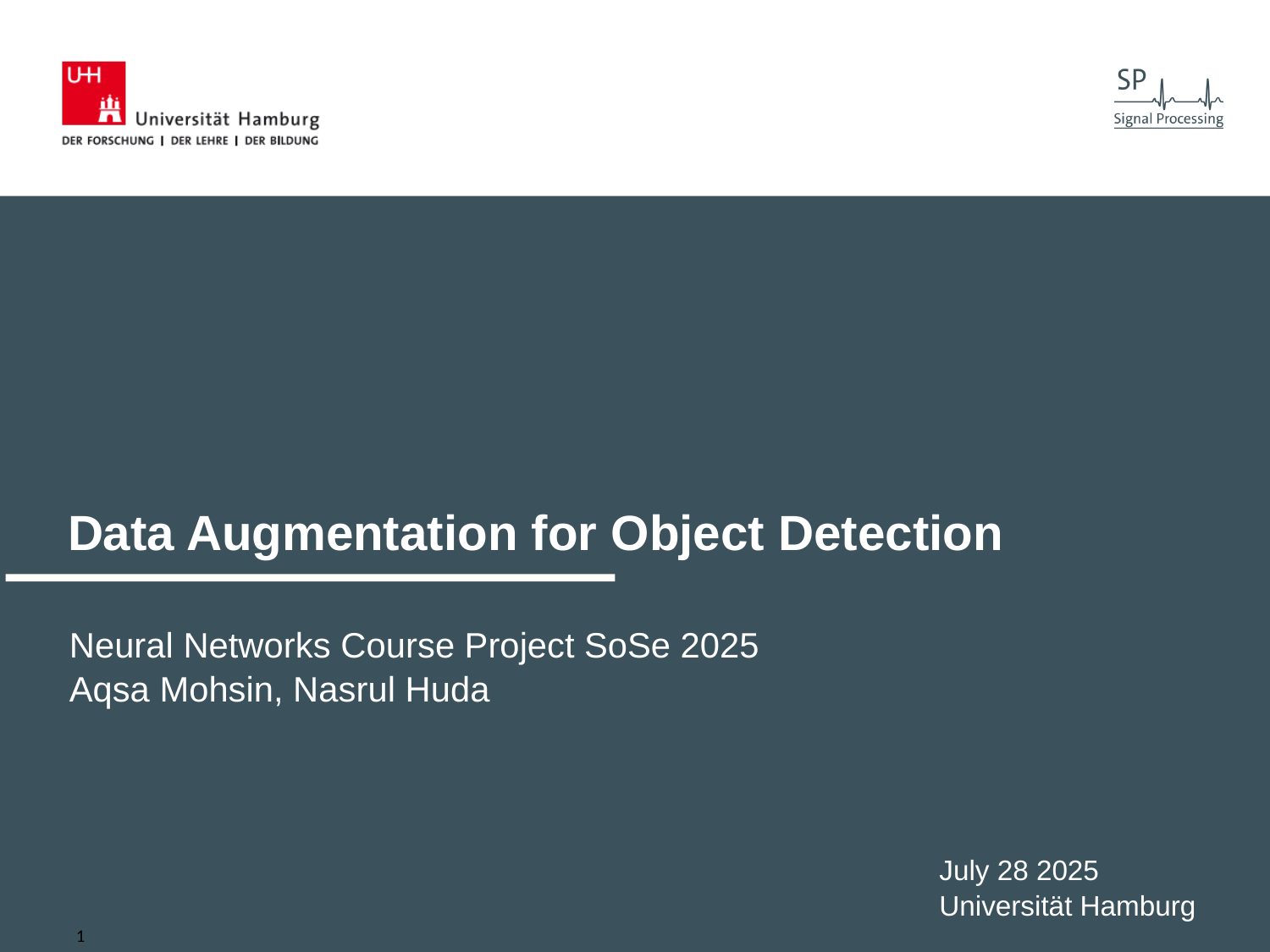

# Data Augmentation for Object Detection

Neural Networks Course Project SoSe 2025
Aqsa Mohsin, Nasrul Huda

July 28 2025
Universität Hamburg